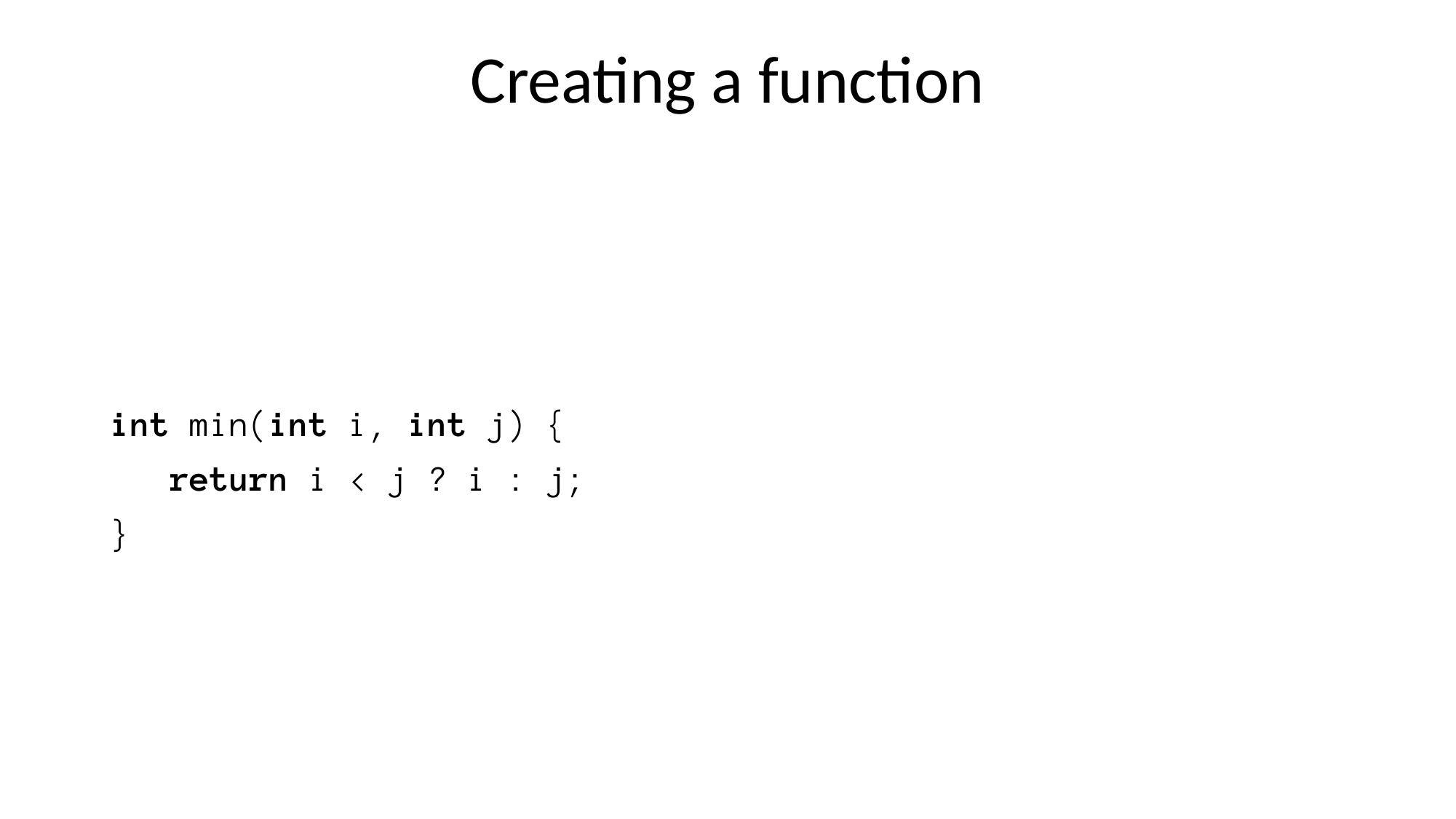

# Creating a function

int min(int i, int j) {
   return i < j ? i : j;
}